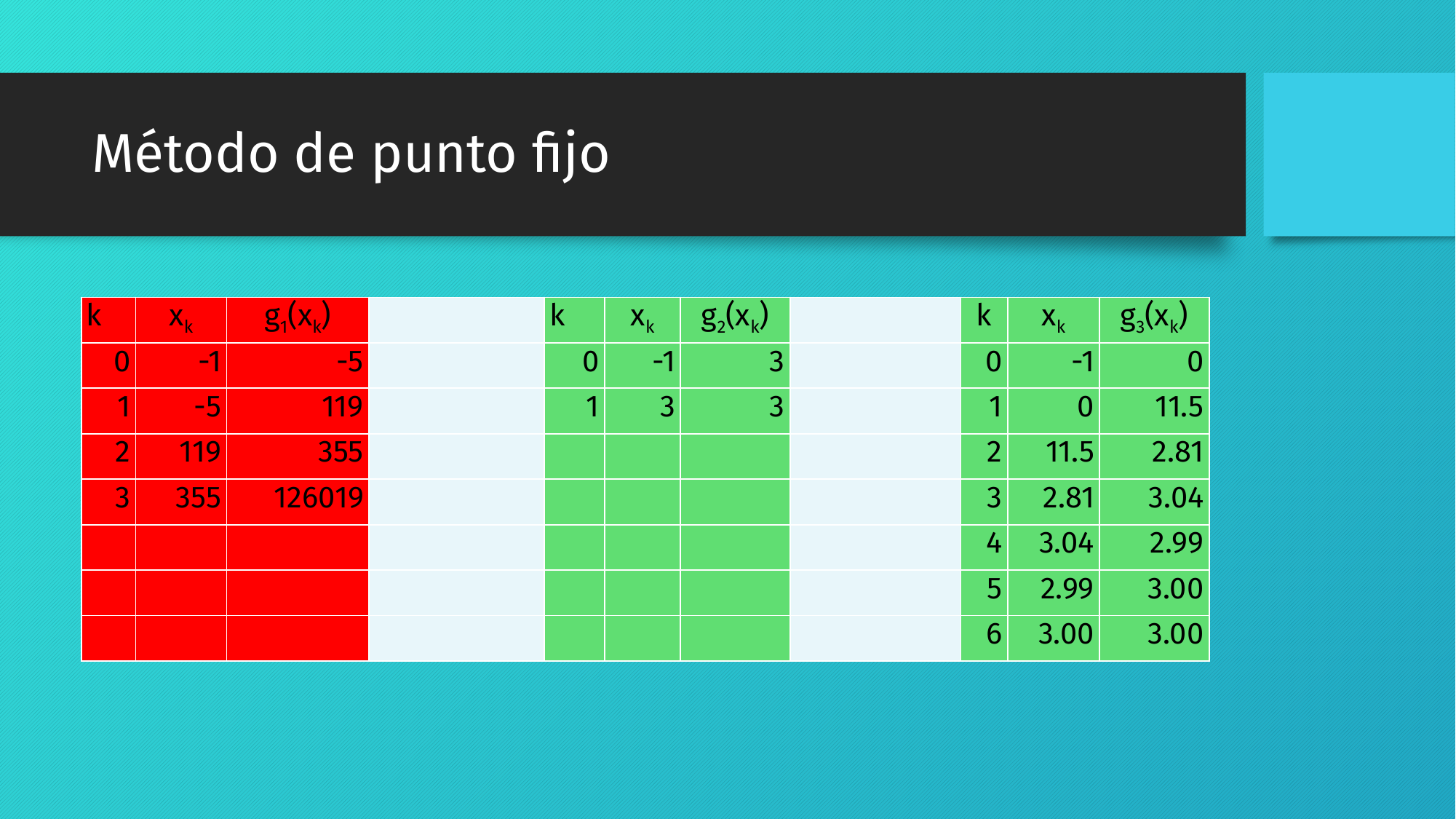

# Método de punto fijo
| k | xk | g1(xk) |  | k | xk | g2(xk) |  | k | xk | g3(xk) |
| --- | --- | --- | --- | --- | --- | --- | --- | --- | --- | --- |
| 0 | -1 | -5 |  | 0 | -1 | 3 |  | 0 | -1 | 0 |
| 1 | -5 | 119 |  | 1 | 3 | 3 |  | 1 | 0 | 11.5 |
| 2 | 119 | 355 |  |  |  |  |  | 2 | 11.5 | 2.81 |
| 3 | 355 | 126019 |  |  |  |  |  | 3 | 2.81 | 3.04 |
|  |  |  |  |  |  |  |  | 4 | 3.04 | 2.99 |
|  |  |  |  |  |  |  |  | 5 | 2.99 | 3.00 |
|  |  |  |  |  |  |  |  | 6 | 3.00 | 3.00 |